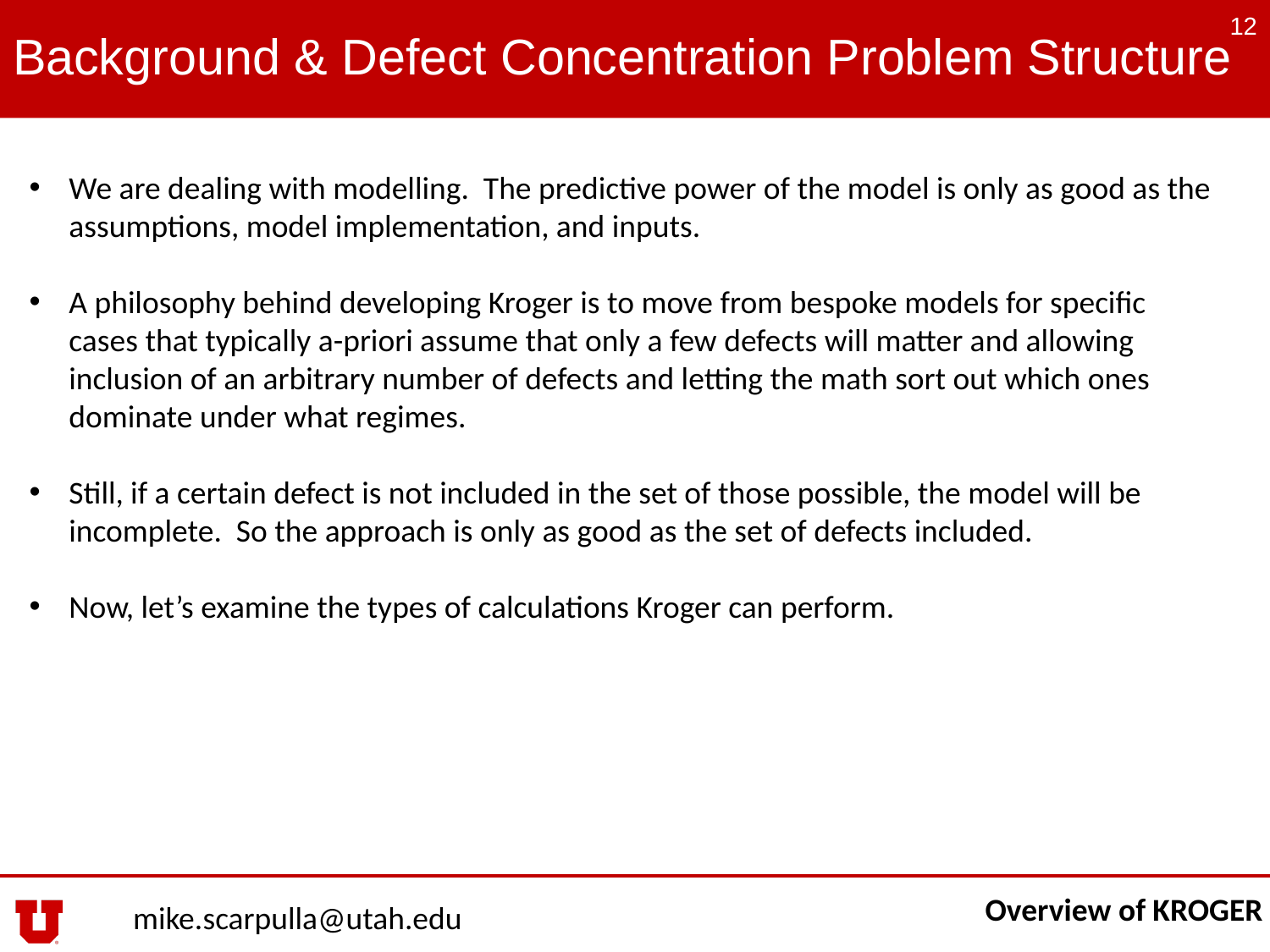

12
# Background & Defect Concentration Problem Structure
We are dealing with modelling.  The predictive power of the model is only as good as the assumptions, model implementation, and inputs.

A philosophy behind developing Kroger is to move from bespoke models for specific cases that typically a-priori assume that only a few defects will matter and allowing inclusion of an arbitrary number of defects and letting the math sort out which ones dominate under what regimes.

Still, if a certain defect is not included in the set of those possible, the model will be incomplete.  So the approach is only as good as the set of defects included.

Now, let’s examine the types of calculations Kroger can perform.